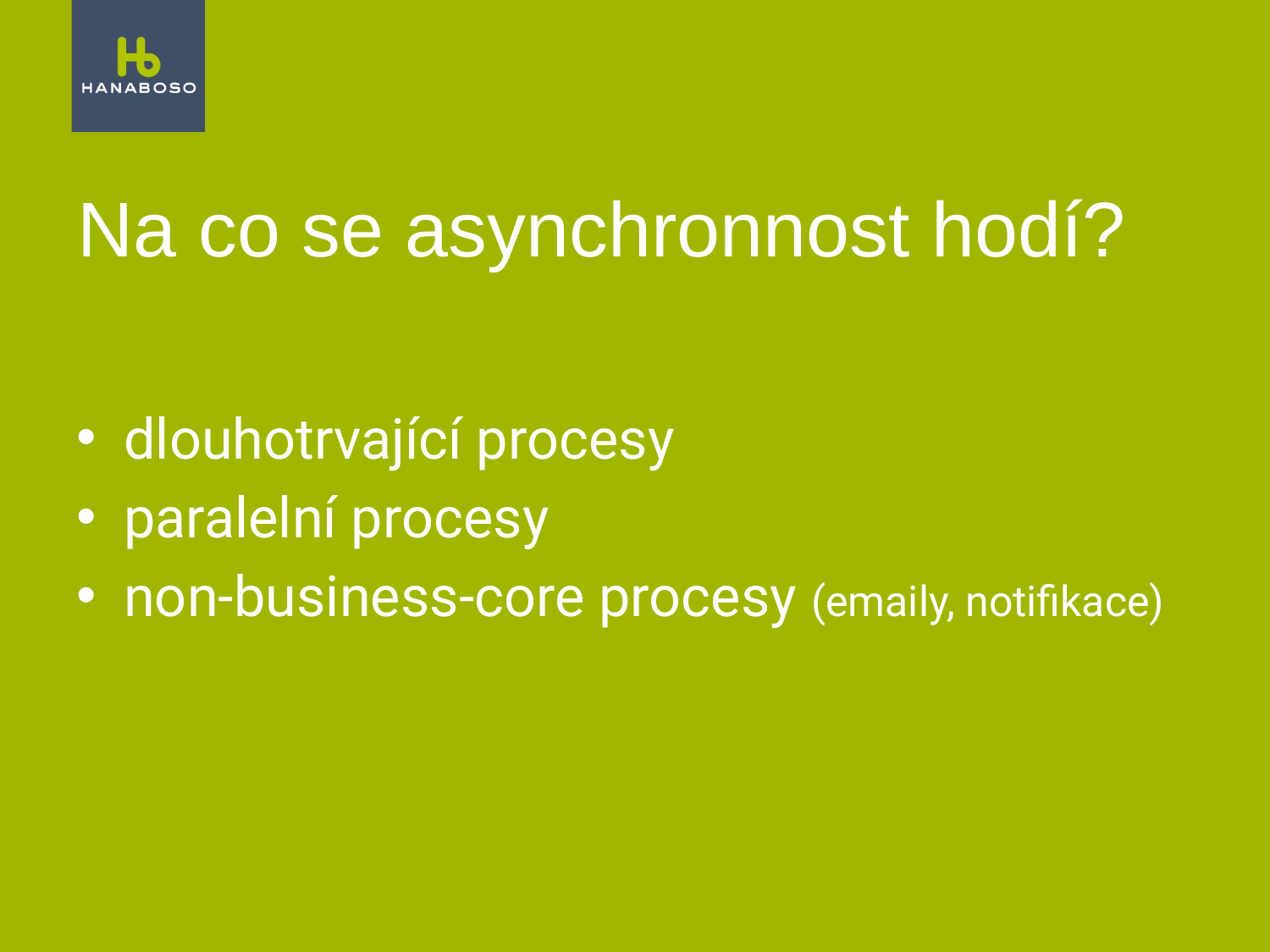

# Na co se asynchronnost hodí?
dlouhotrvající procesy
paralelní procesy
non-business-core procesy (emaily, notifikace)